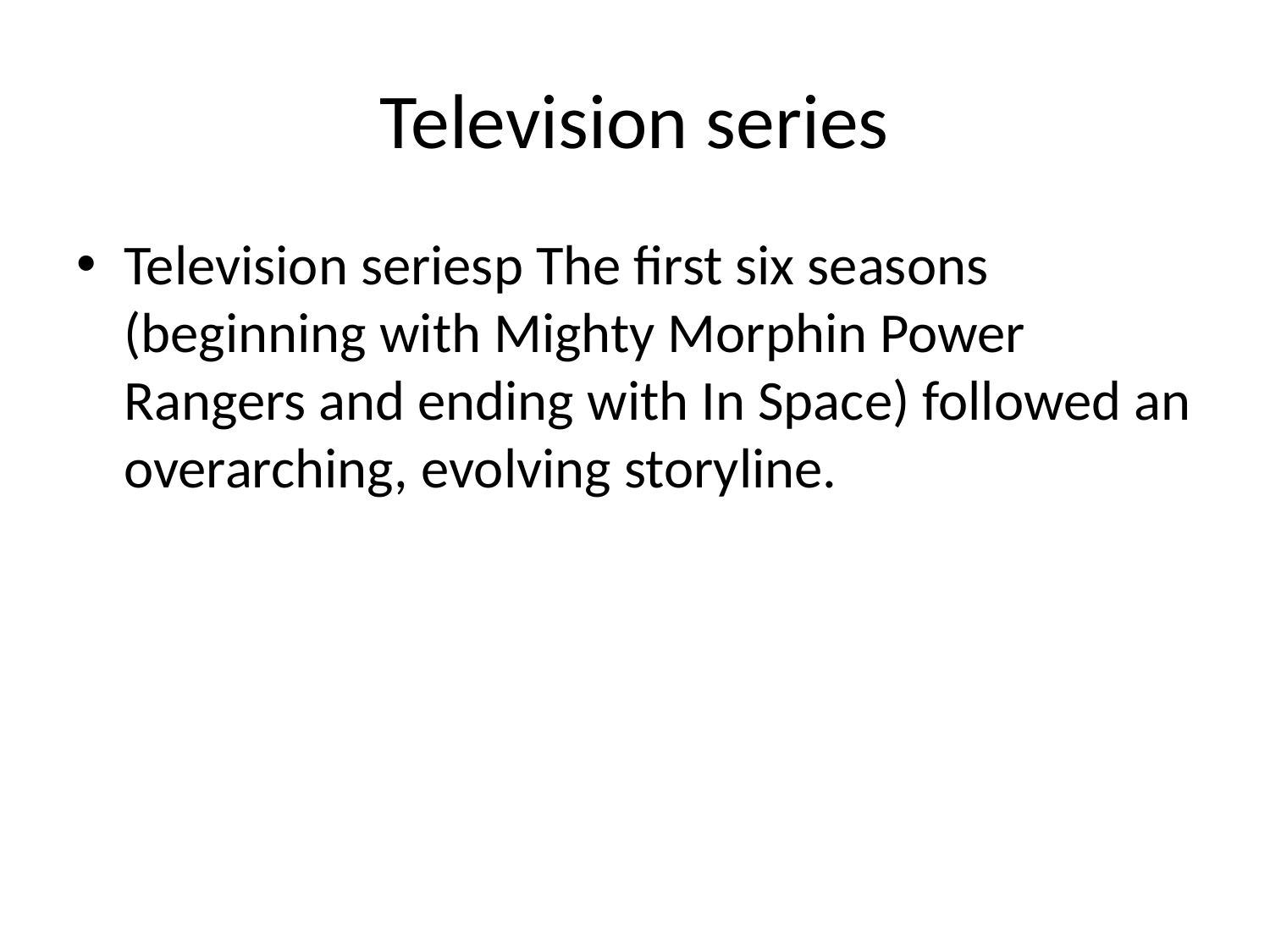

# Television series
Television seriesp The first six seasons (beginning with Mighty Morphin Power Rangers and ending with In Space) followed an overarching, evolving storyline.